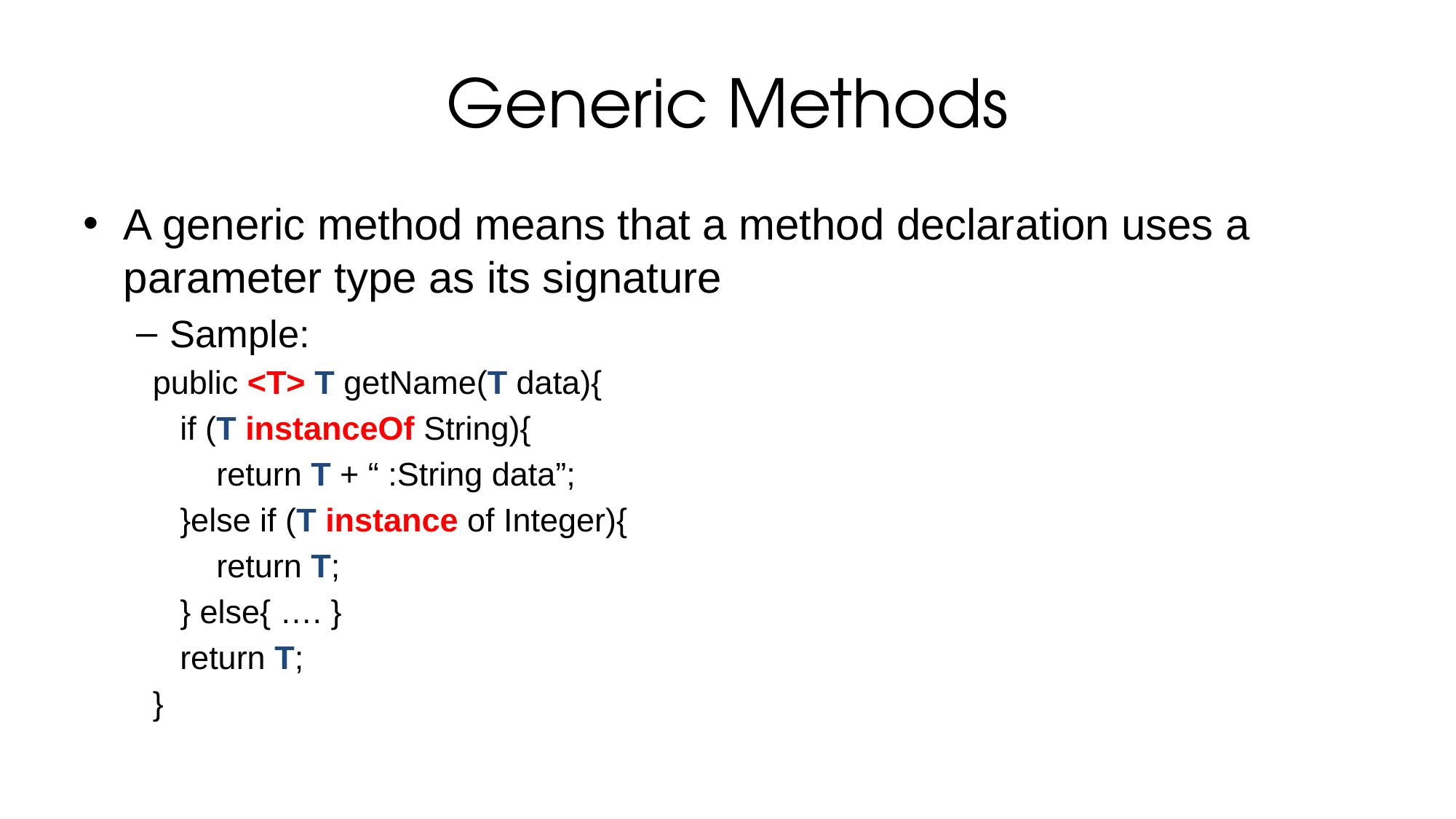

# Generic Methods
A generic method means that a method declaration uses a parameter type as its signature
Sample:
public <T> T getName(T data){
   if (T instanceOf String){
       return T + “ :String data”;
   }else if (T instance of Integer){
       return T;
   } else{ …. }
   return T;
}